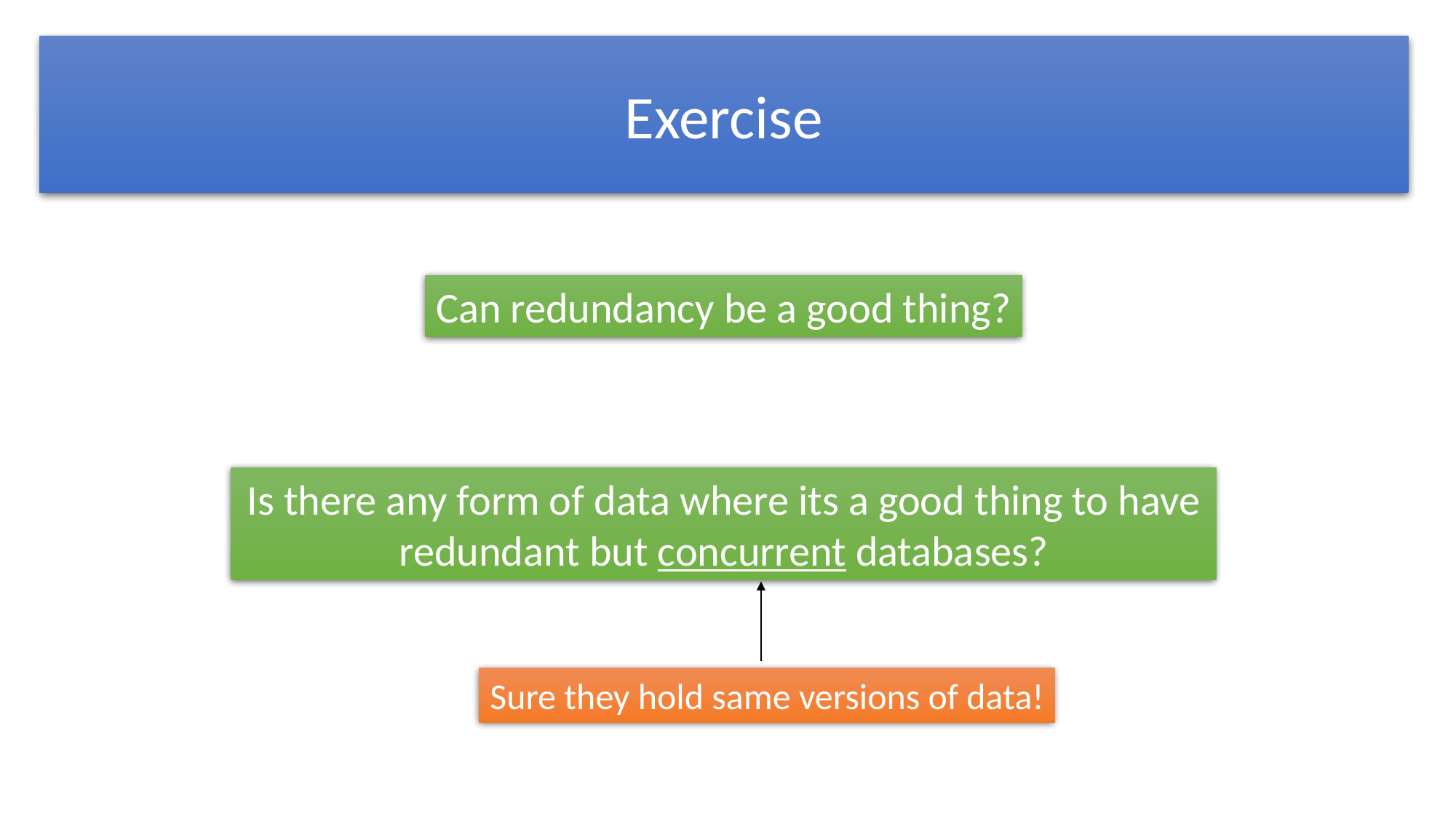

Exercise
Can redundancy be a good thing?
Is there any form of data where its a good thing to have redundant but concurrent databases?
Sure they hold same versions of data!